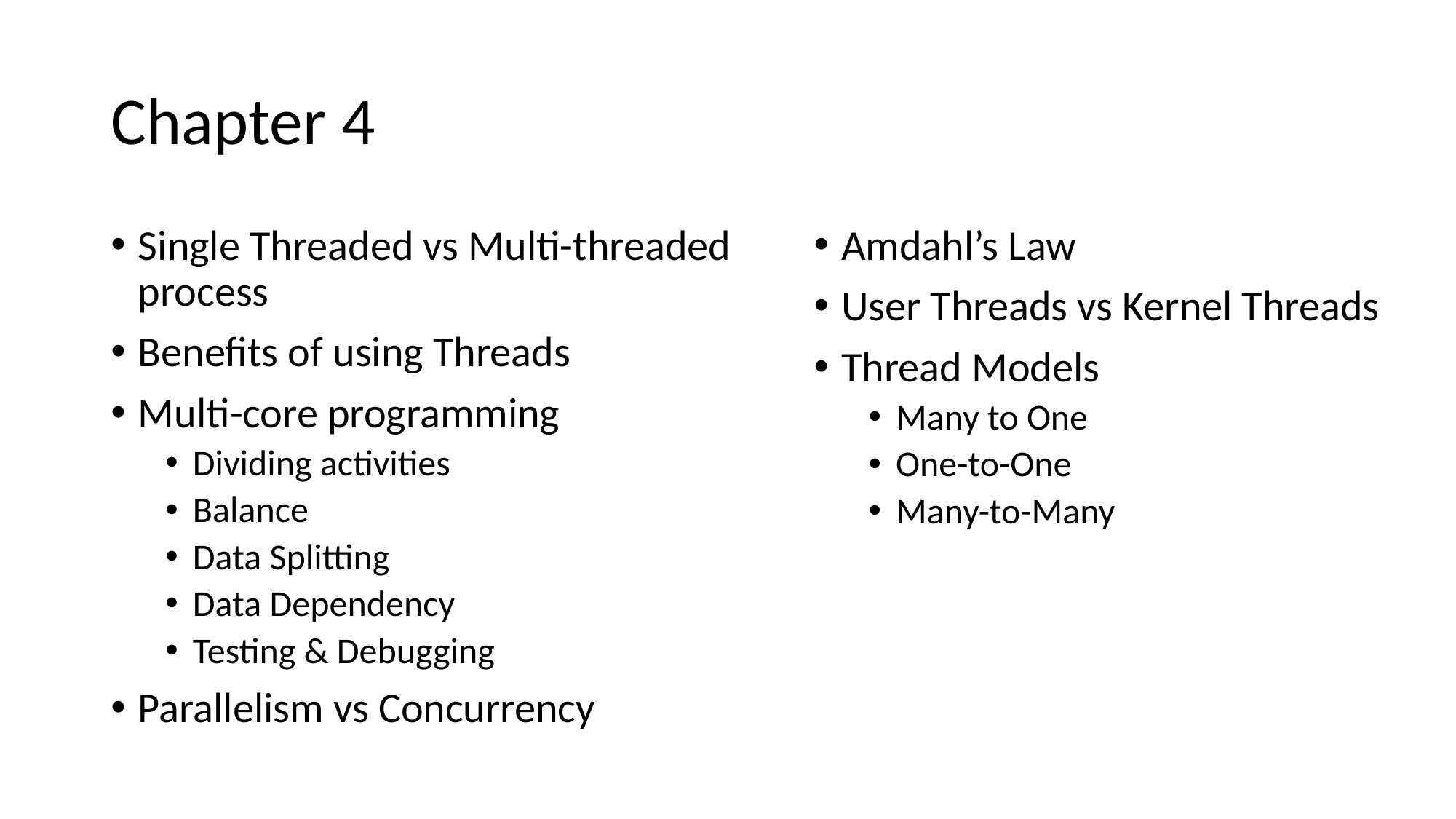

# Chapter 4
Single Threaded vs Multi-threaded process
Benefits of using Threads
Multi-core programming
Dividing activities
Balance
Data Splitting
Data Dependency
Testing & Debugging
Parallelism vs Concurrency
Amdahl’s Law
User Threads vs Kernel Threads
Thread Models
Many to One
One-to-One
Many-to-Many